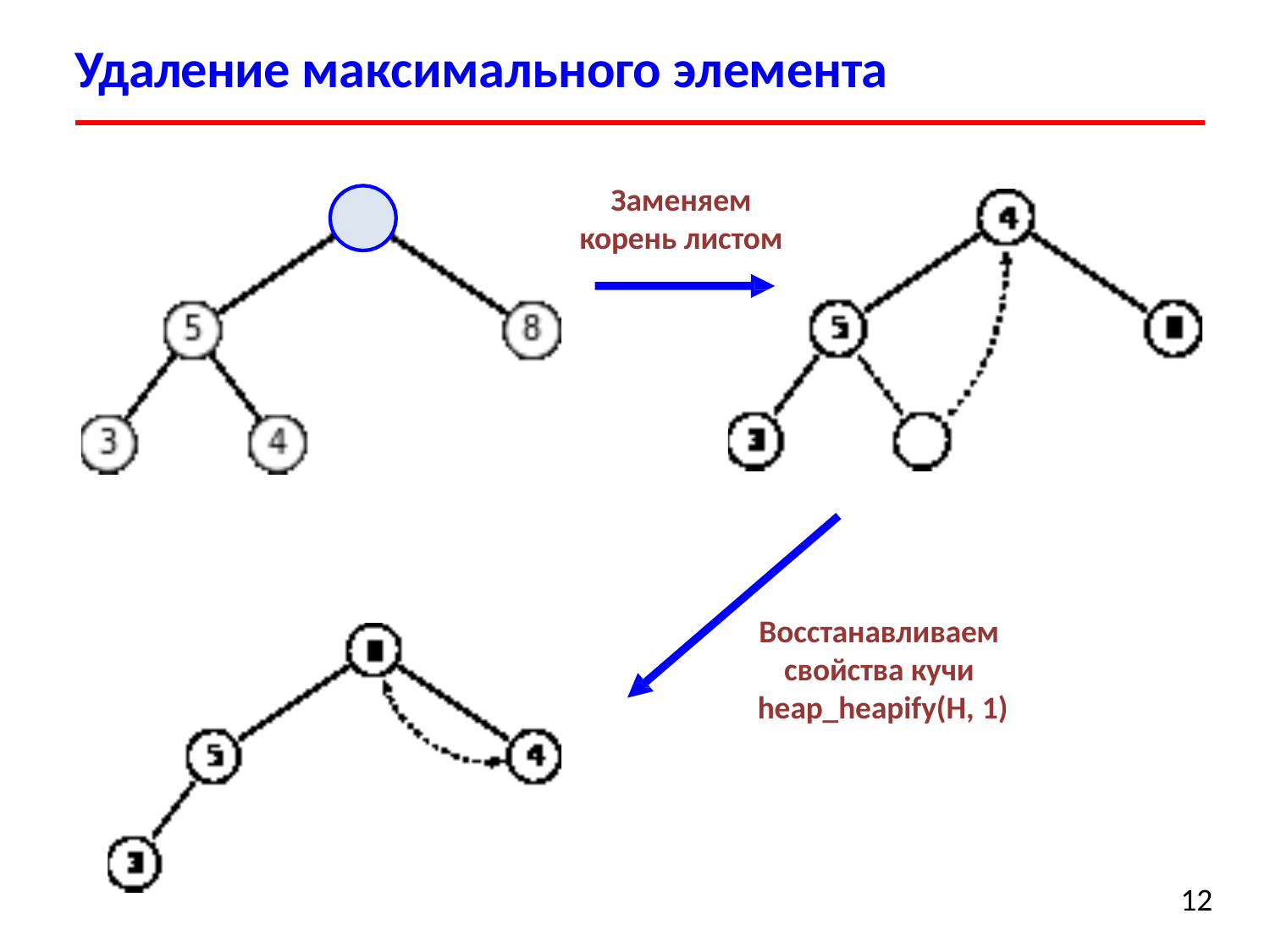

# Удаление максимального элемента

Заменяем
корень листом

Восстанавливаем  свойства кучи  heap_heapify(H, 1)

12